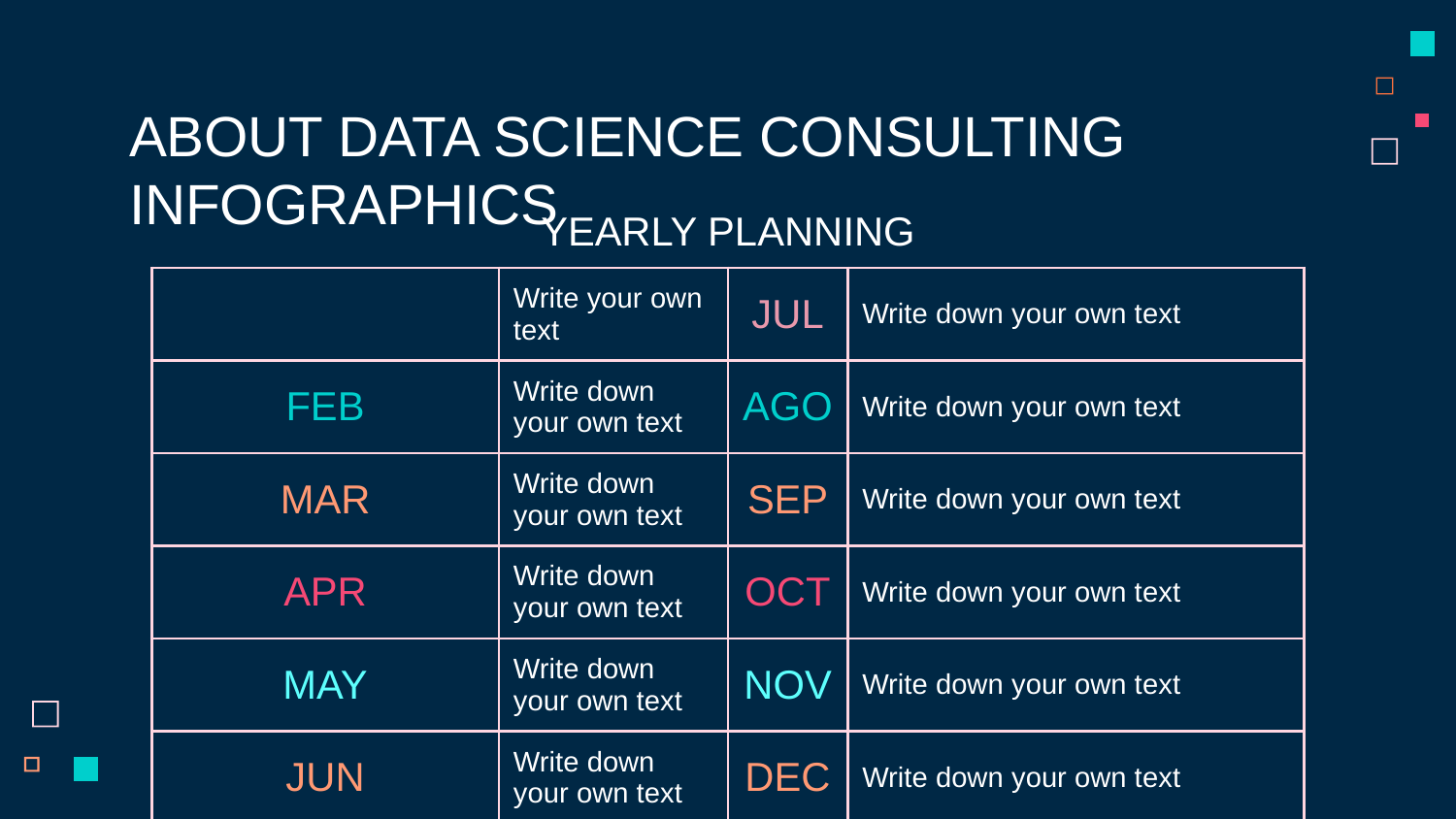

# ABOUT DATA SCIENCE CONSULTING INFOGRAPHICS

YEARLY PLANNING
|  | Write your own text | JUL | Write down your own text |
| --- | --- | --- | --- |
| FEB | Write down your own text | AGO | Write down your own text |
| MAR | Write down your own text | SEP | Write down your own text |
| APR | Write down your own text | OCT | Write down your own text |
| MAY | Write down your own text | NOV | Write down your own text |
| JUN | Write down your own text | DEC | Write down your own text |